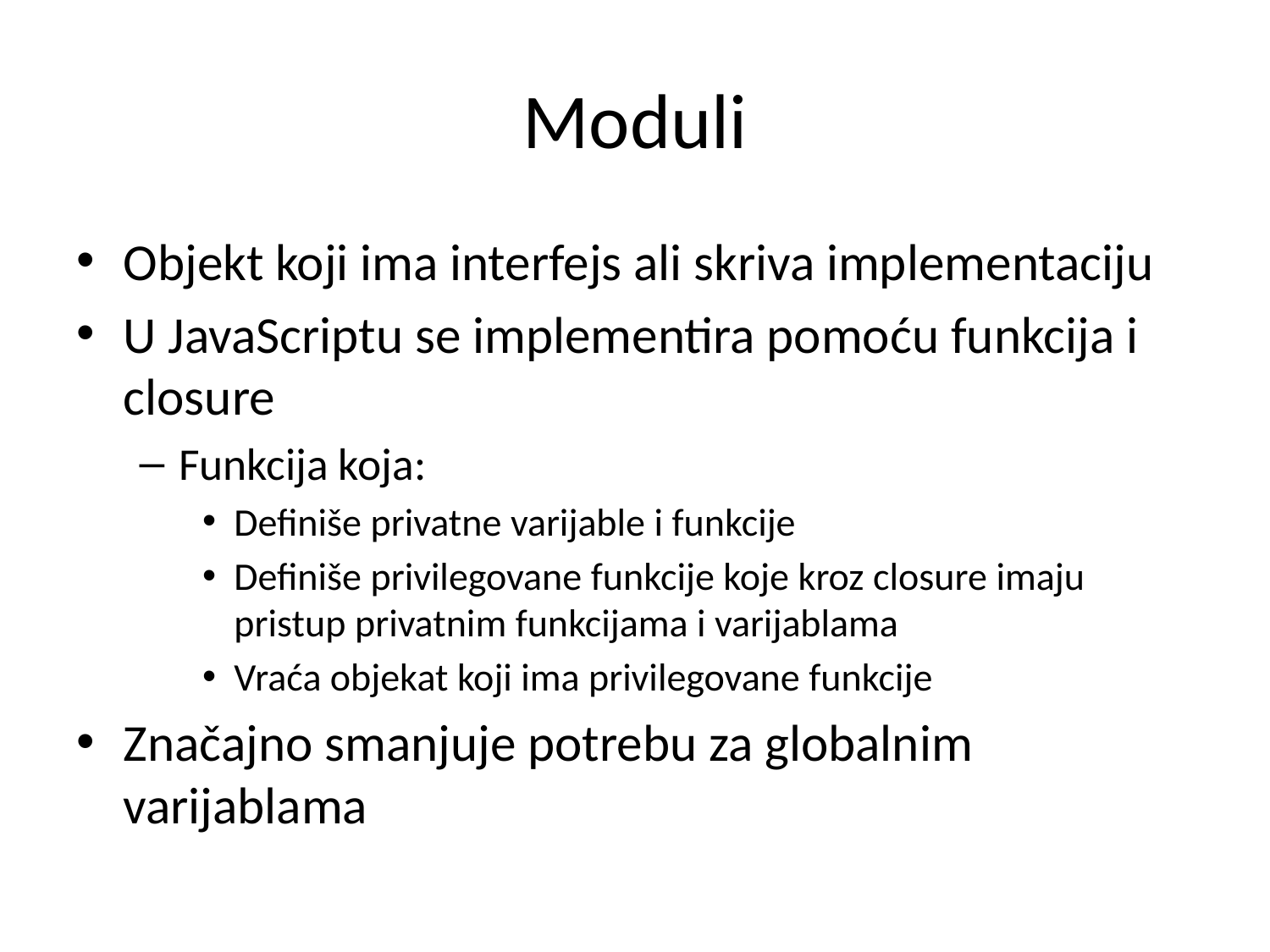

# Moduli
Objekt koji ima interfejs ali skriva implementaciju
U JavaScriptu se implementira pomoću funkcija i closure
Funkcija koja:
Definiše privatne varijable i funkcije
Definiše privilegovane funkcije koje kroz closure imaju pristup privatnim funkcijama i varijablama
Vraća objekat koji ima privilegovane funkcije
Značajno smanjuje potrebu za globalnim varijablama